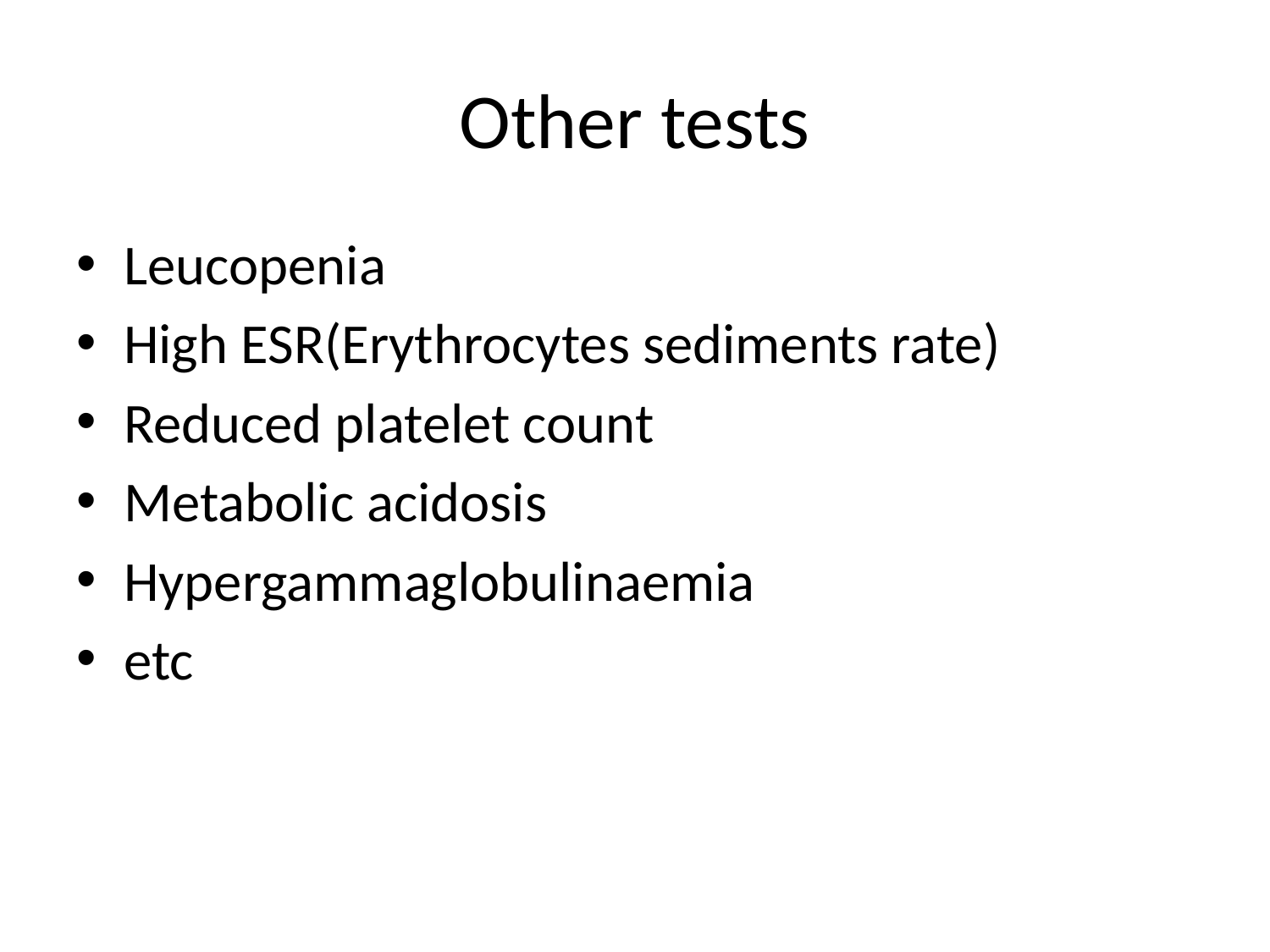

# Other tests
Leucopenia
High ESR(Erythrocytes sediments rate)
Reduced platelet count
Metabolic acidosis
Hypergammaglobulinaemia
etc